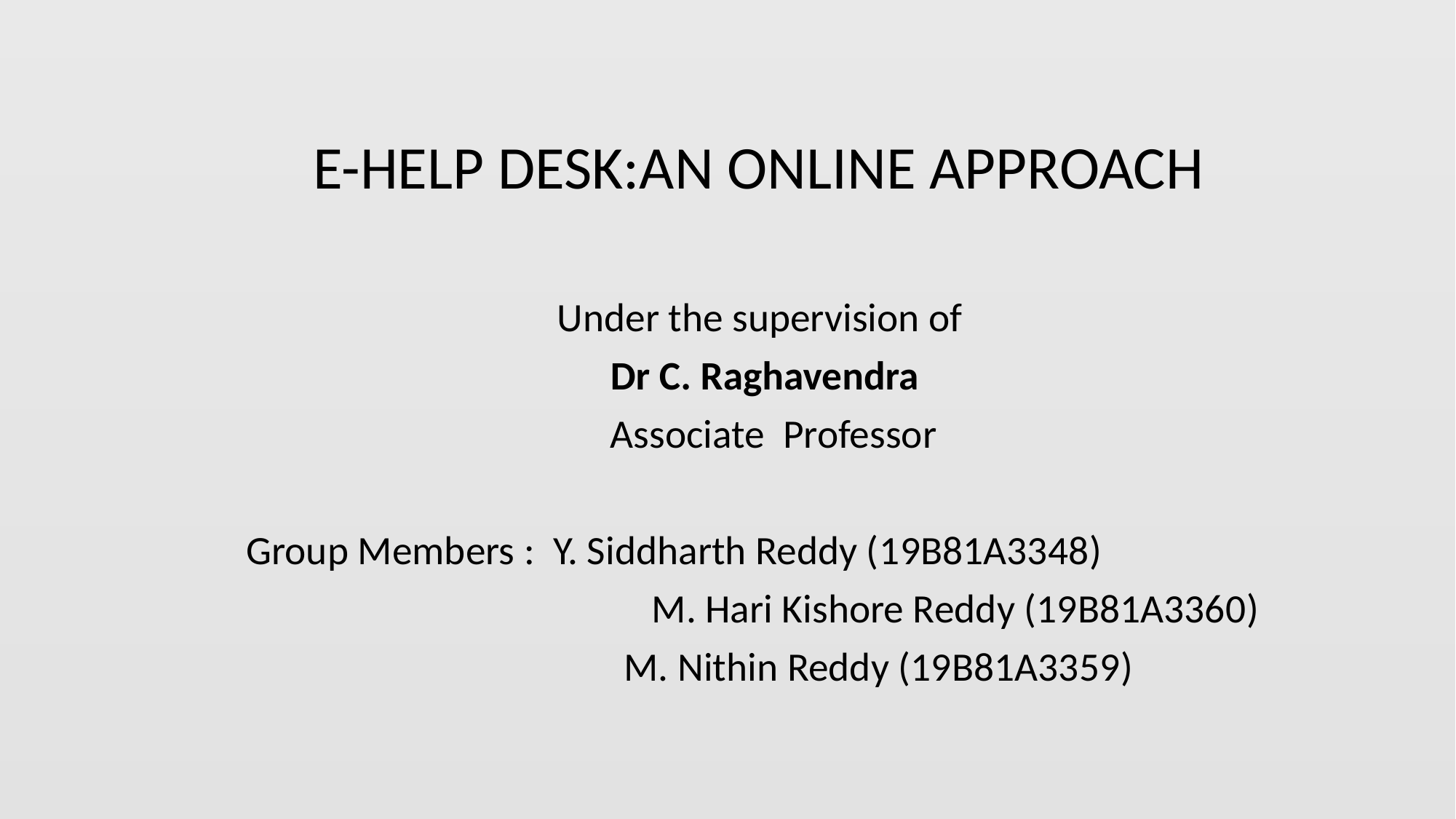

# E-HELP DESK:AN ONLINE APPROACH
 Under the supervision of
 Dr C. Raghavendra
   Associate  Professor

 Group Members :  Y. Siddharth Reddy (19B81A3348)                                                          			    M. Hari Kishore Reddy (19B81A3360)
                          M. Nithin Reddy (19B81A3359)